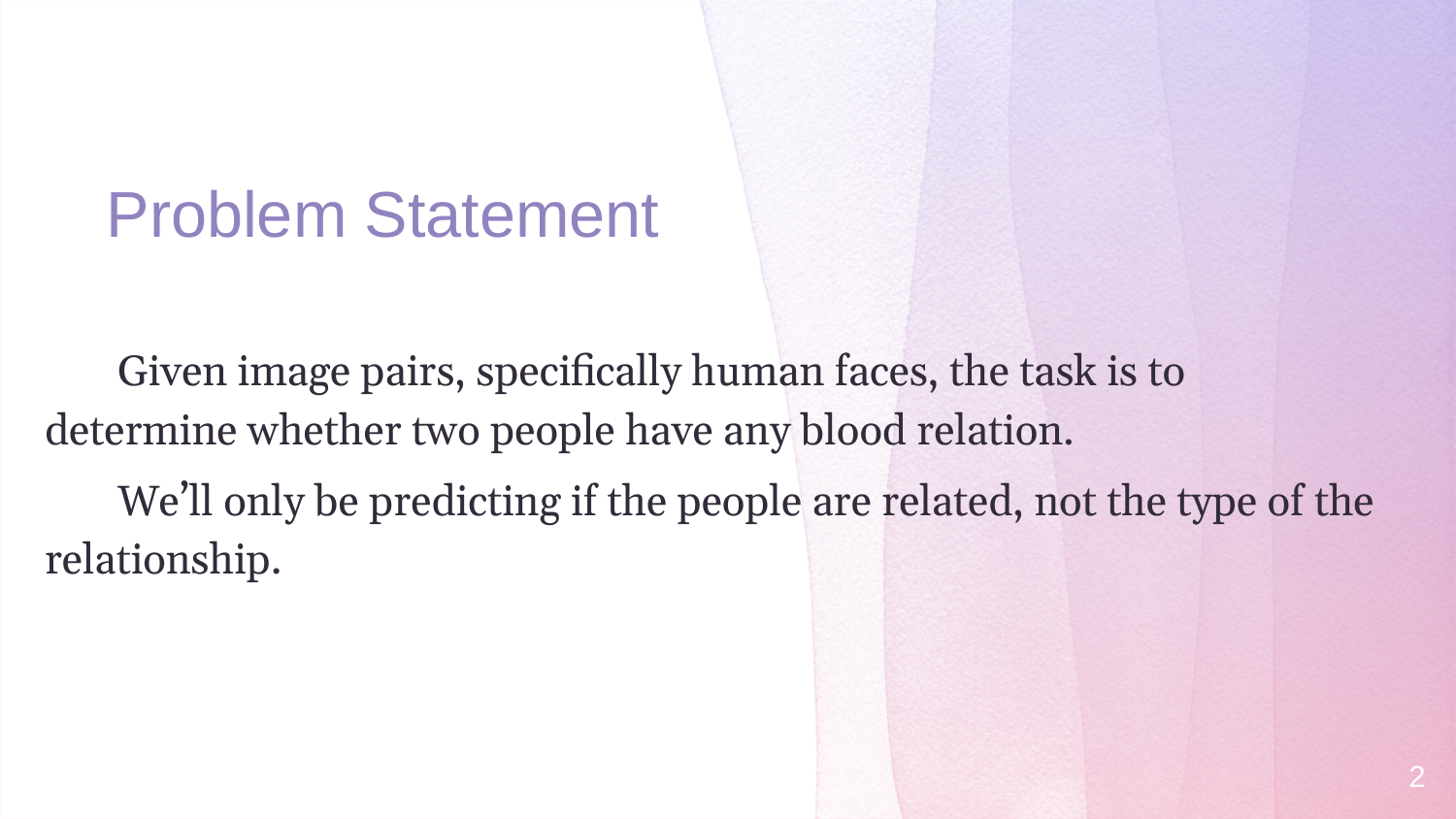

# Problem Statement
Given image pairs, specifically human faces, the task is to determine whether two people have any blood relation.
We’ll only be predicting if the people are related, not the type of the relationship.

2